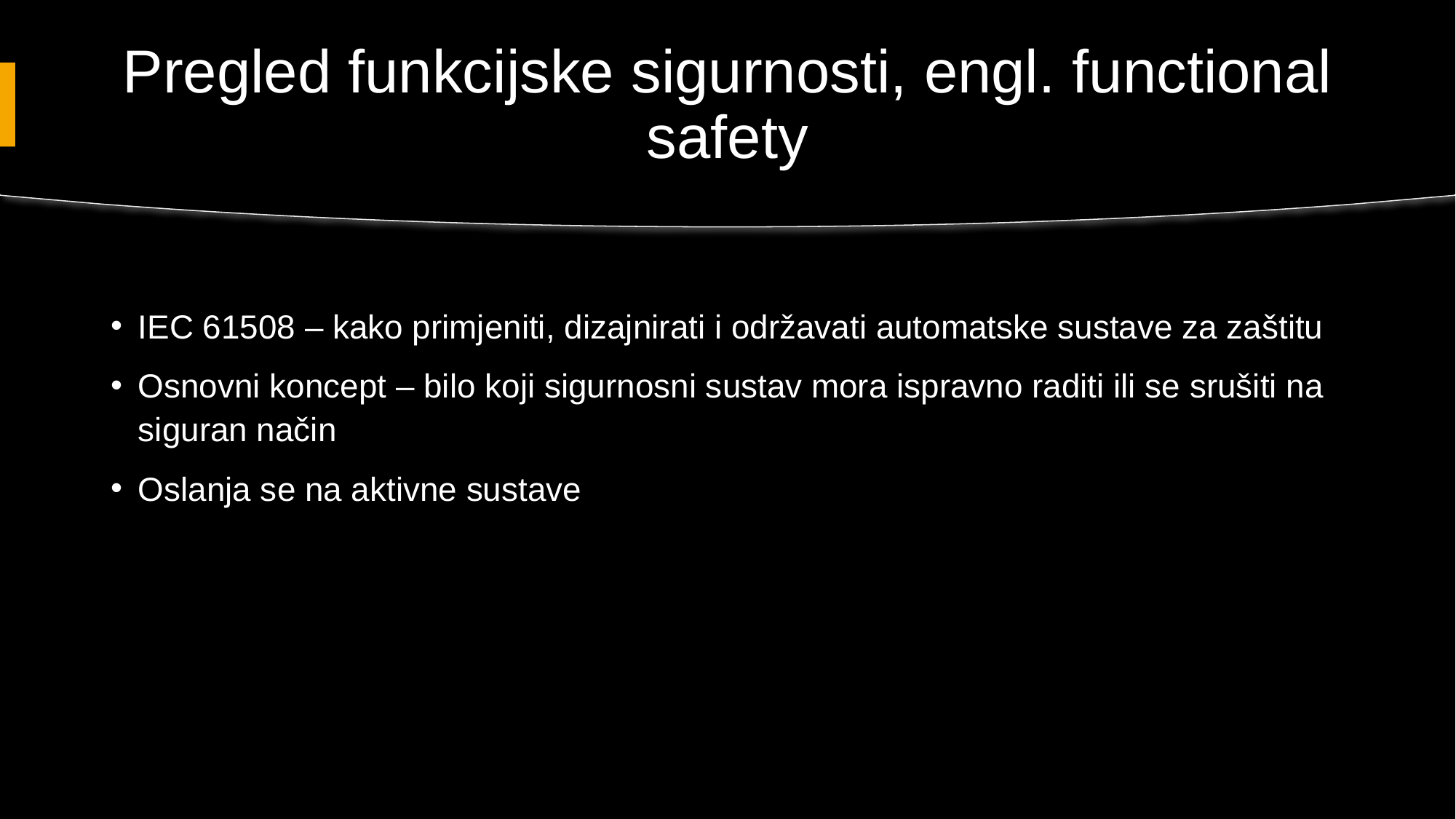

# Pregled funkcijske sigurnosti, engl. functional safety

IEC 61508 – kako primjeniti, dizajnirati i održavati automatske sustave za zaštitu
Osnovni koncept – bilo koji sigurnosni sustav mora ispravno raditi ili se srušiti na siguran način
Oslanja se na aktivne sustave

3